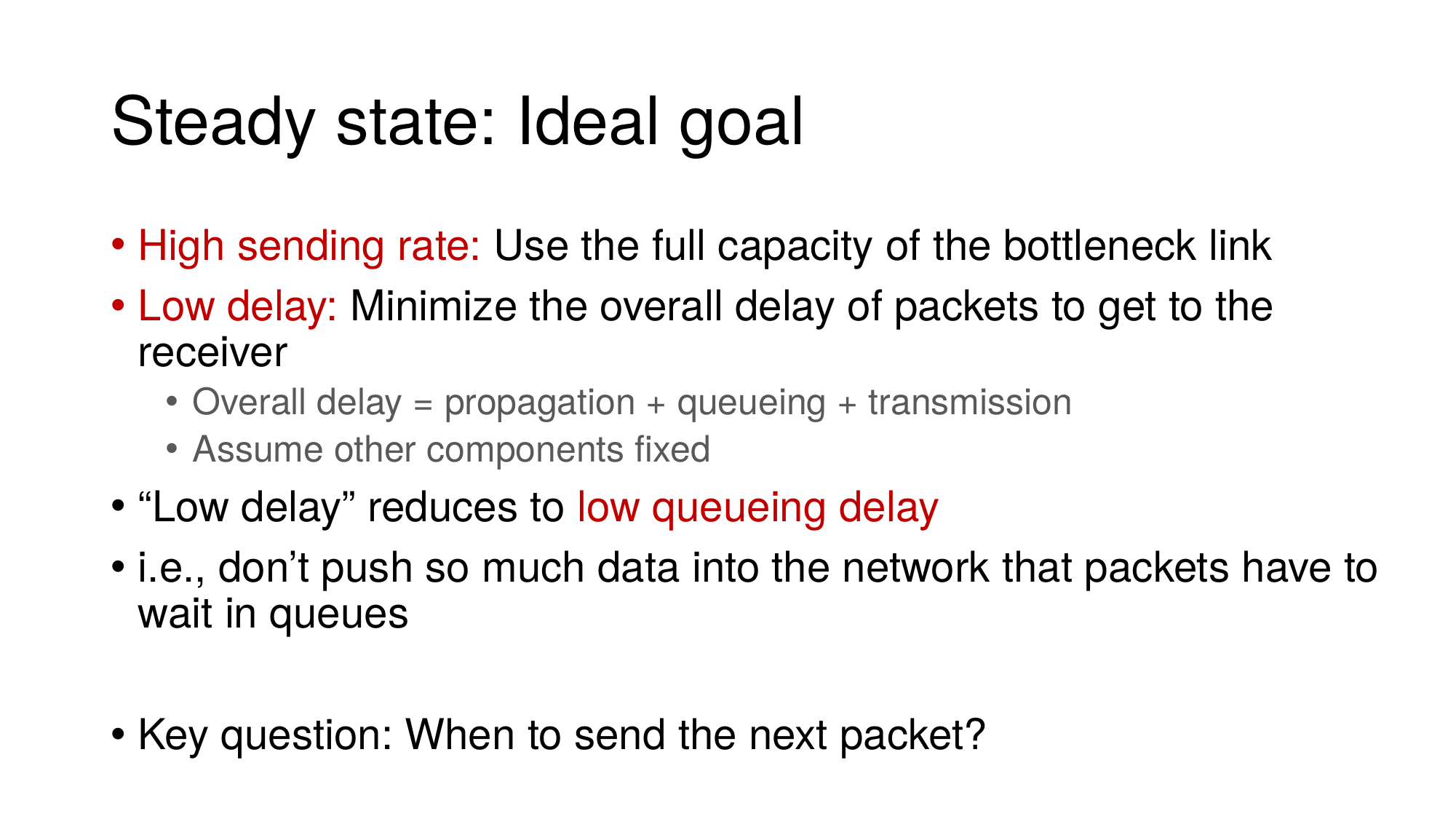

# Steady state: Ideal goal
High sending rate: Use the full capacity of the bottleneck link
Low delay: Minimize the overall delay of packets to get to the receiver
Overall delay = propagation + queueing + transmission
Assume other components fixed
“Low delay” reduces to low queueing delay
i.e., don’t push so much data into the network that packets have to wait in queues

Key question: When to send the next packet?